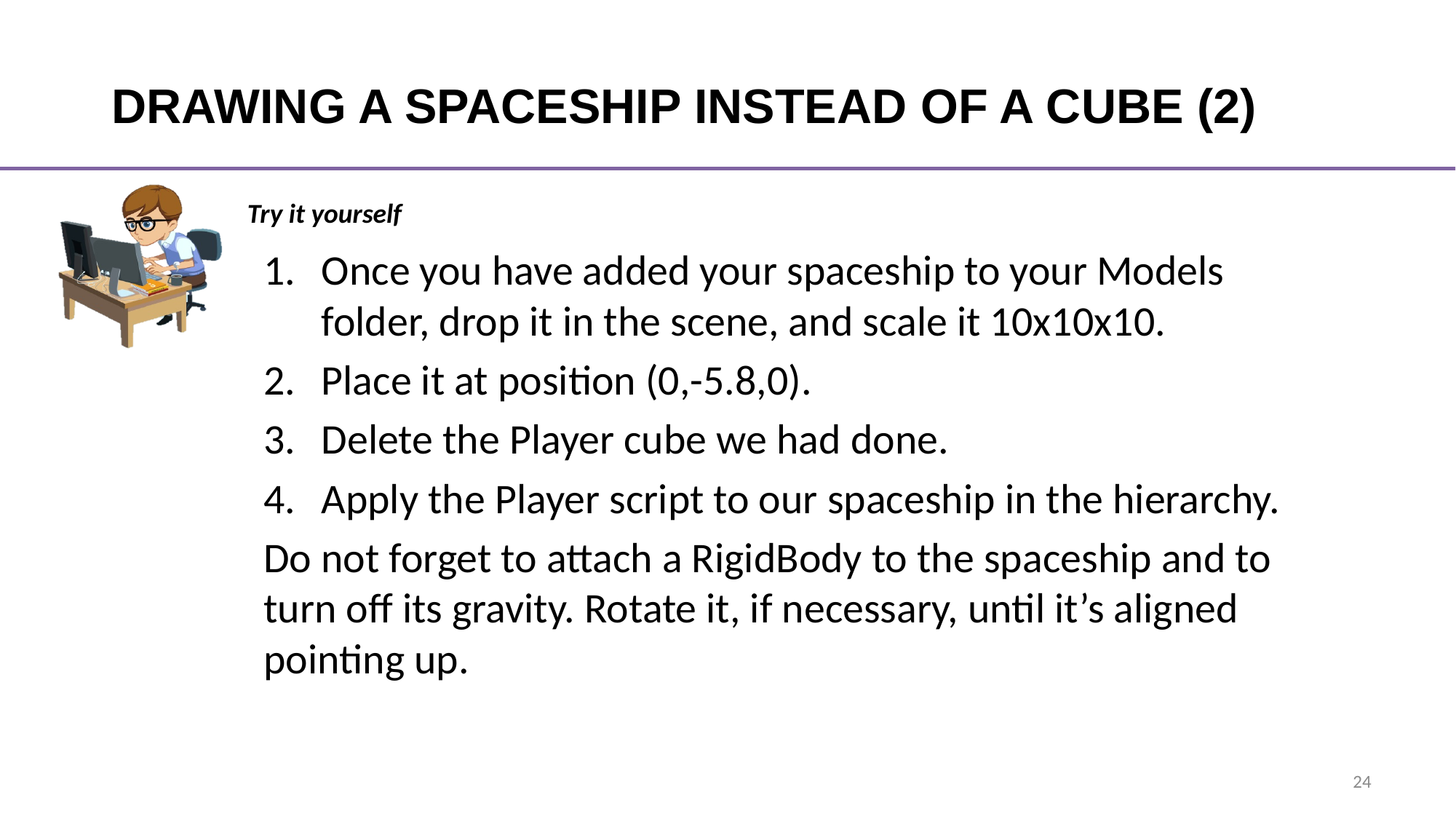

# Drawing a Spaceship instead of a cube (2)
Once you have added your spaceship to your Models folder, drop it in the scene, and scale it 10x10x10.
Place it at position (0,-5.8,0).
Delete the Player cube we had done.
Apply the Player script to our spaceship in the hierarchy.
Do not forget to attach a RigidBody to the spaceship and to turn off its gravity. Rotate it, if necessary, until it’s aligned pointing up.
24